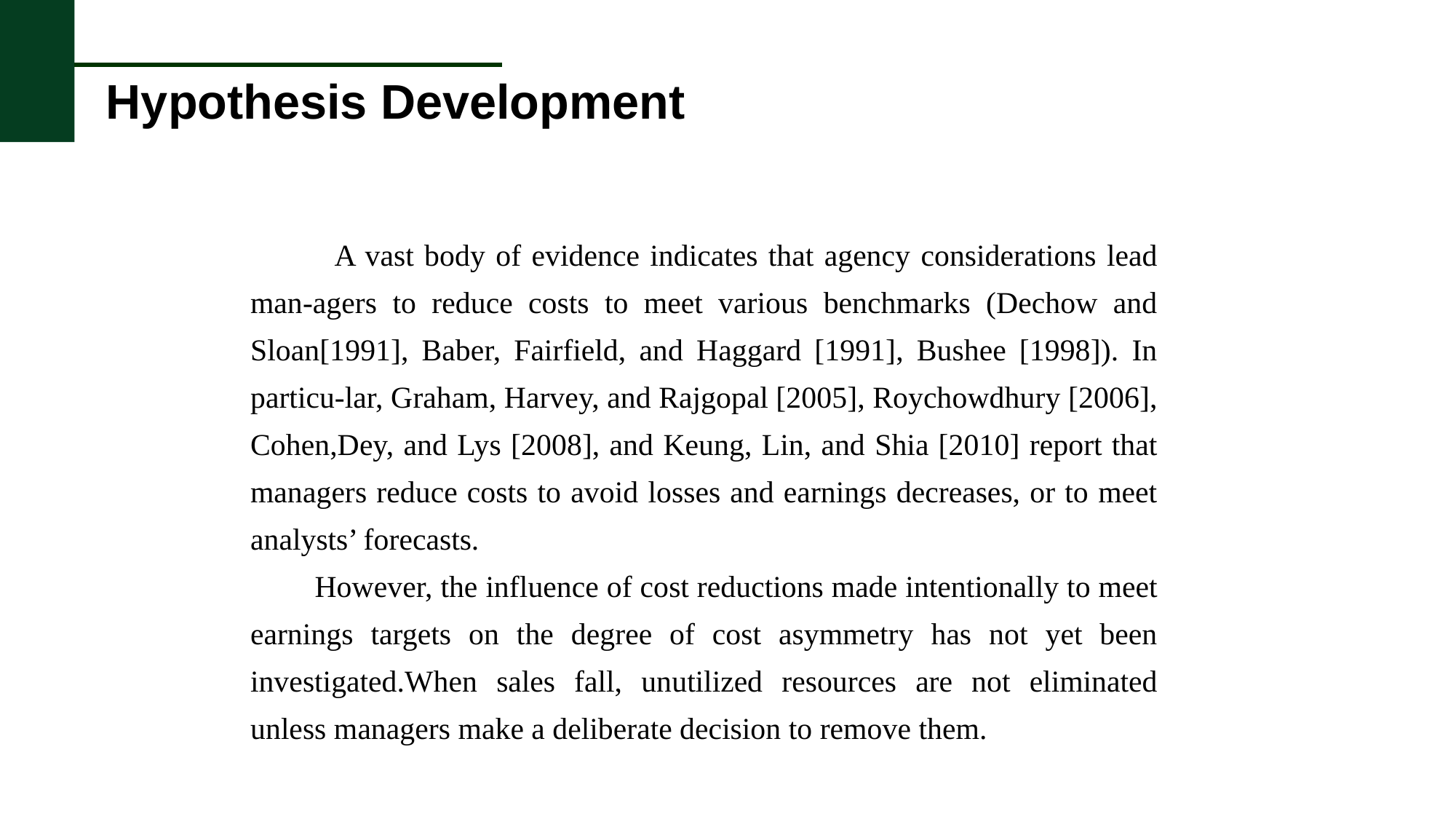

Hypothesis Development
        A vast body of evidence indicates that agency considerations lead man-agers to reduce costs to meet various benchmarks (Dechow and Sloan[1991], Baber, Fairfield, and Haggard [1991], Bushee [1998]). In particu-lar, Graham, Harvey, and Rajgopal [2005], Roychowdhury [2006], Cohen,Dey, and Lys [2008], and Keung, Lin, and Shia [2010] report that managers reduce costs to avoid losses and earnings decreases, or to meet analysts’ forecasts.
        However, the influence of cost reductions made intentionally to meet earnings targets on the degree of cost asymmetry has not yet been investigated.When sales fall, unutilized resources are not eliminated unless managers make a deliberate decision to remove them.